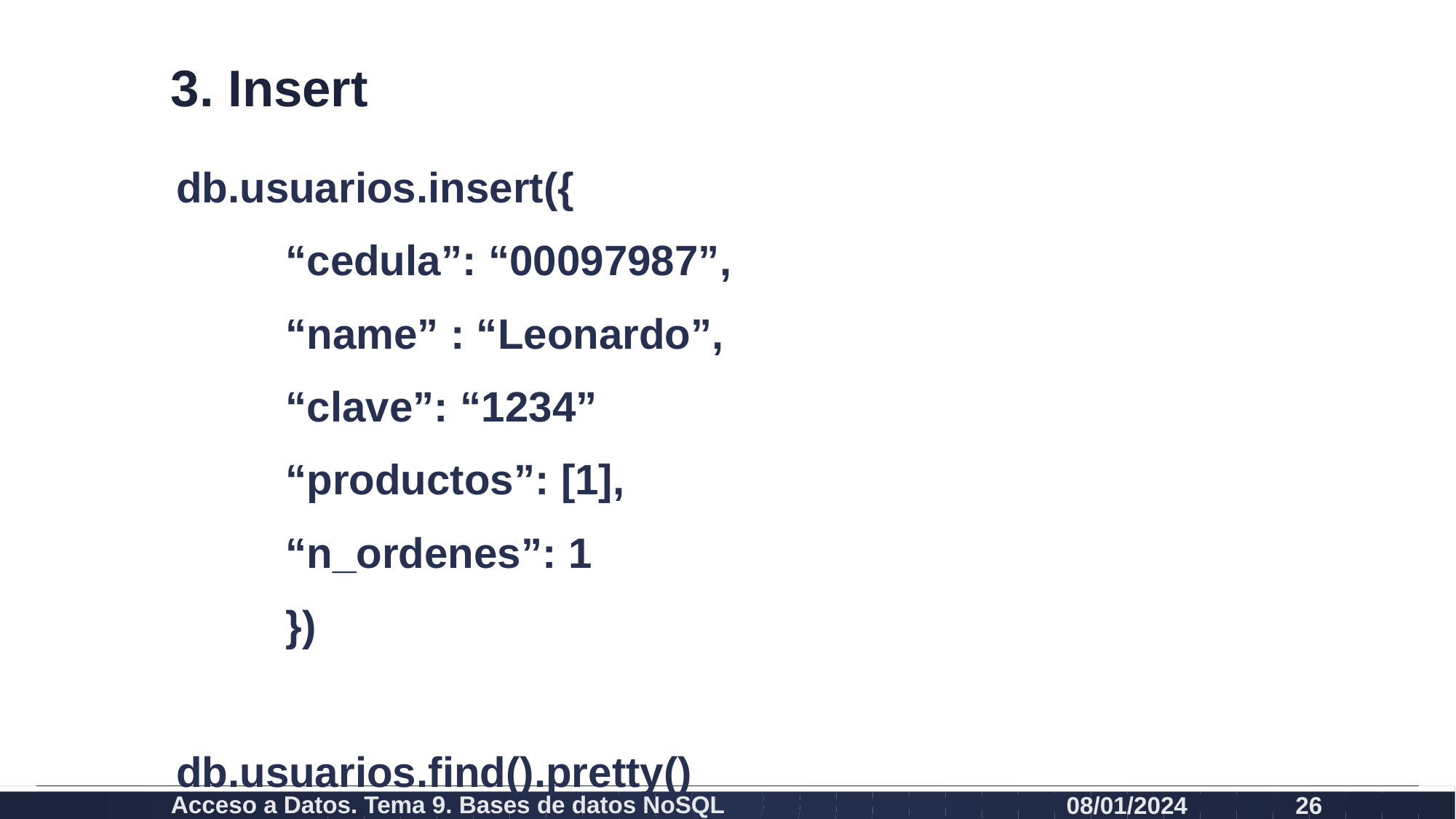

# 3. Insert
db.usuarios.insert({
	“cedula”: “00097987”,
	“name” : “Leonardo”,
	“clave”: “1234”
	“productos”: [1],
	“n_ordenes”: 1
	})

db.usuarios.find().pretty()

Acceso a Datos. Tema 9. Bases de datos NoSQL
08/01/2024
26